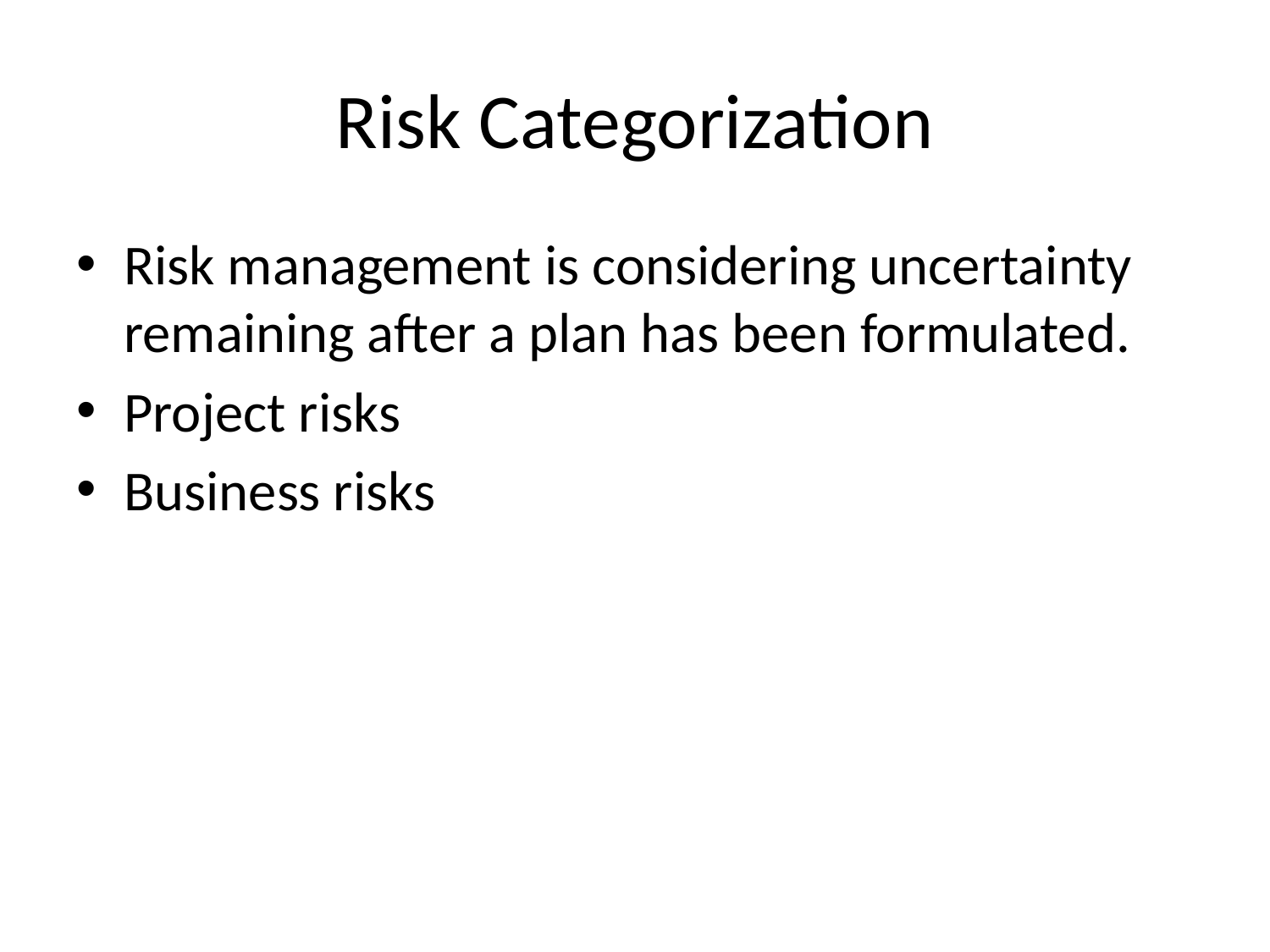

# Risk Categorization
Risk management is considering uncertainty remaining after a plan has been formulated.
Project risks
Business risks